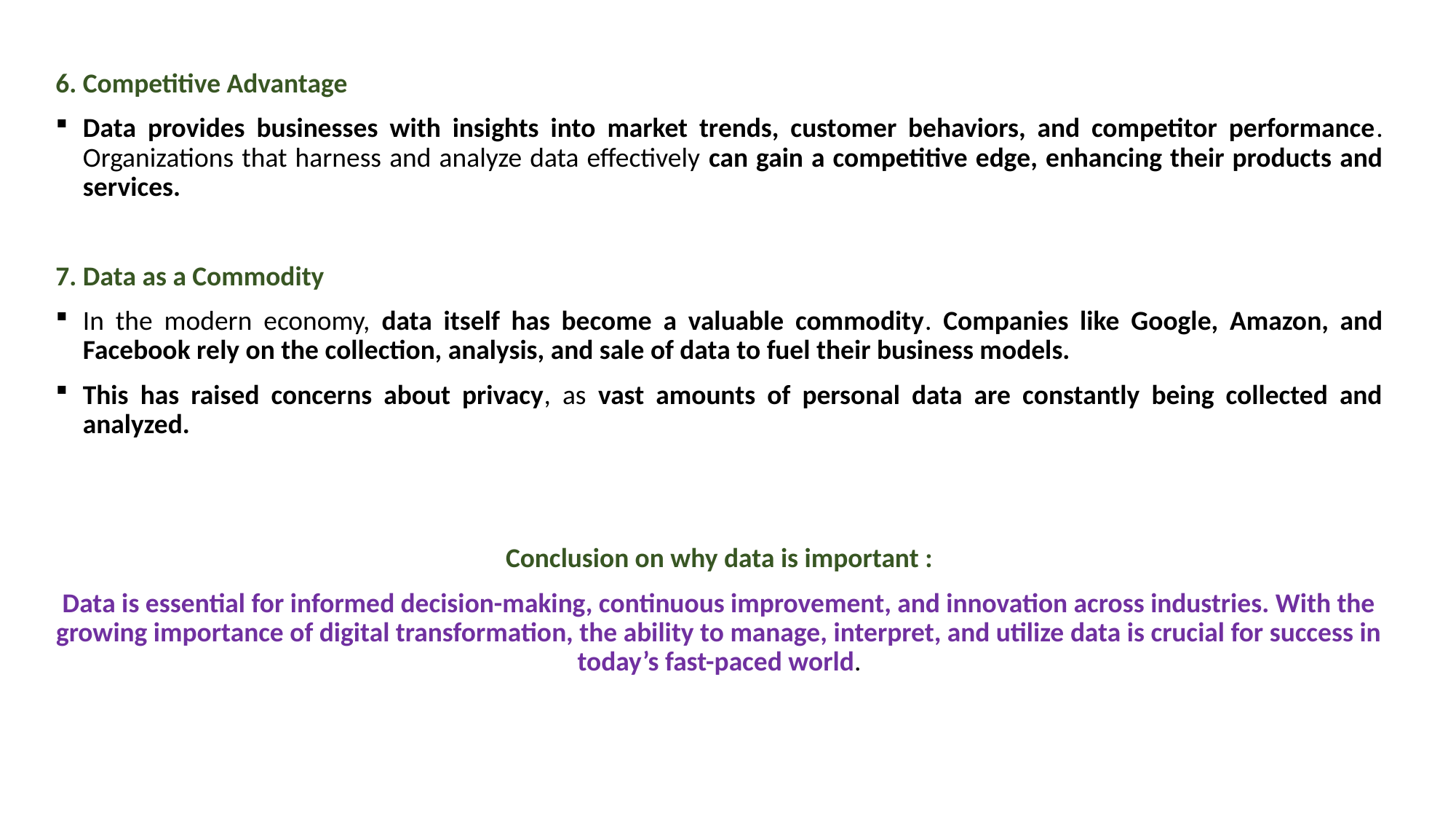

6. Competitive Advantage
Data provides businesses with insights into market trends, customer behaviors, and competitor performance. Organizations that harness and analyze data effectively can gain a competitive edge, enhancing their products and services.

7. Data as a Commodity
In the modern economy, data itself has become a valuable commodity. Companies like Google, Amazon, and Facebook rely on the collection, analysis, and sale of data to fuel their business models.
This has raised concerns about privacy, as vast amounts of personal data are constantly being collected and analyzed.

Conclusion on why data is important :
Data is essential for informed decision-making, continuous improvement, and innovation across industries. With the growing importance of digital transformation, the ability to manage, interpret, and utilize data is crucial for success in today’s fast-paced world.